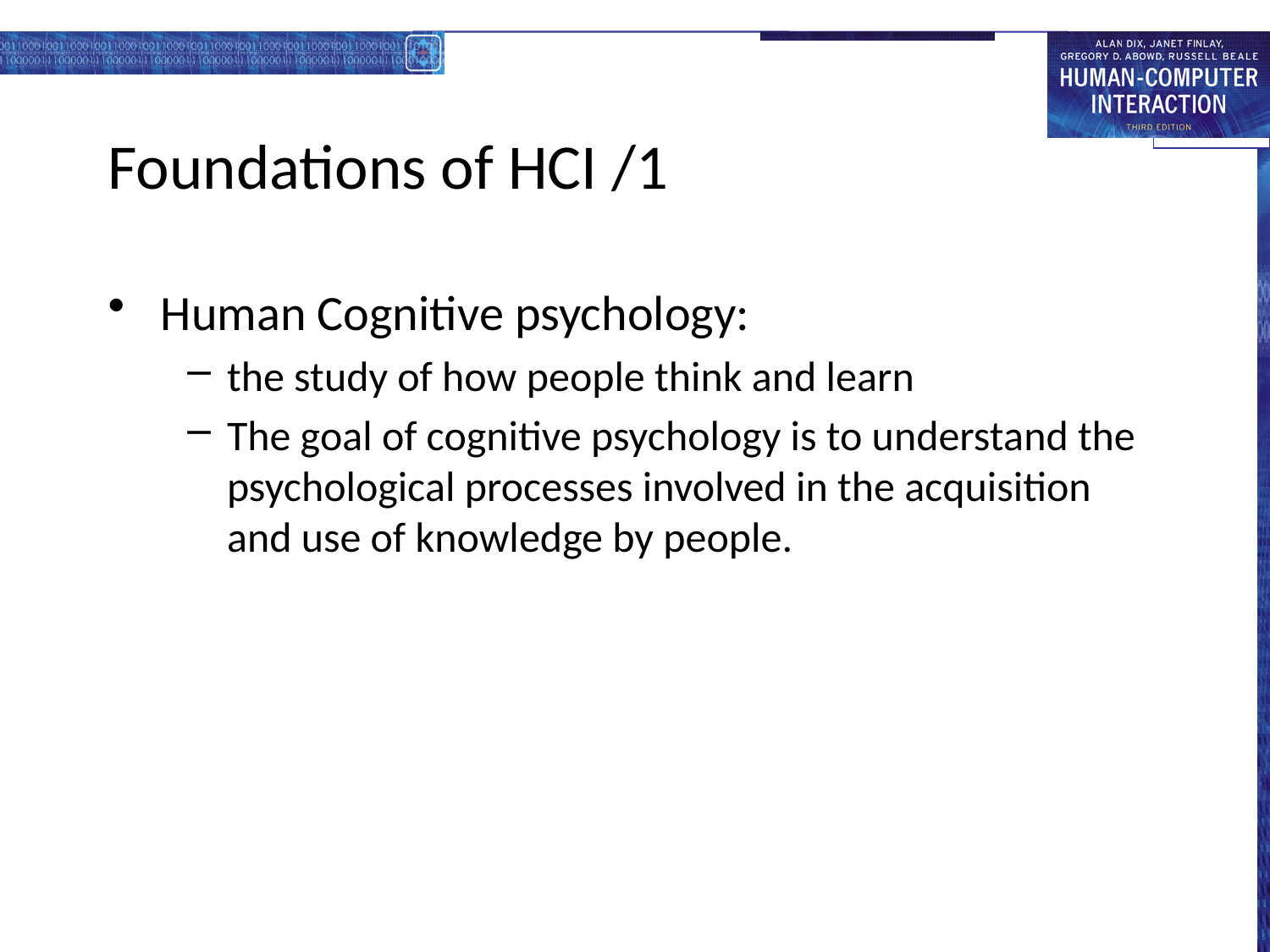

# Foundations of HCI /1
Human Cognitive psychology:
the study of how people think and learn
The goal of cognitive psychology is to understand the psychological processes involved in the acquisition and use of knowledge by people.